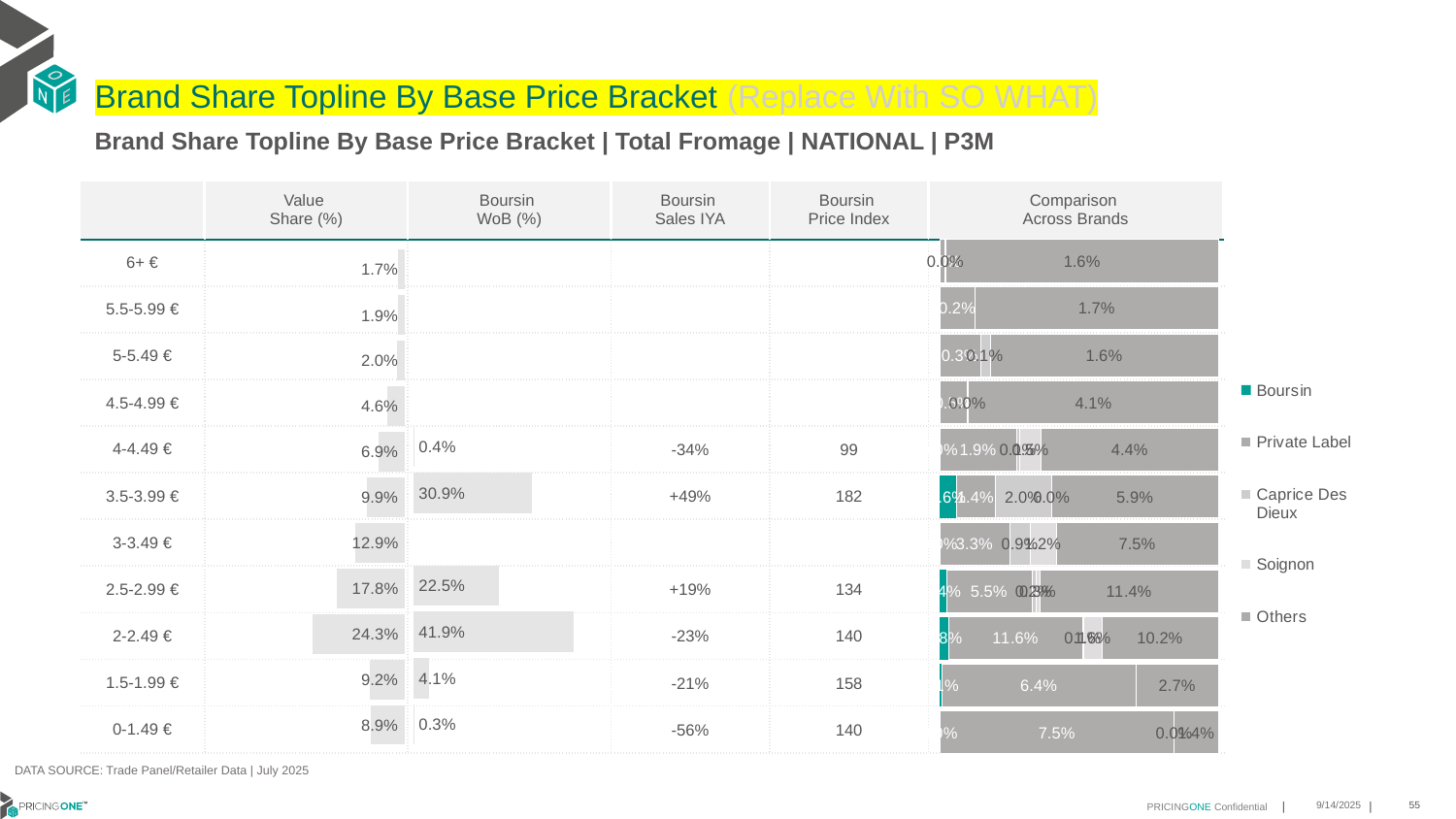

# Brand Share Topline By Base Price Bracket (Replace With SO WHAT)
Brand Share Topline By Base Price Bracket | Total Fromage | NATIONAL | P3M
|  | Value Share (%) | Boursin WoB (%) | Boursin Sales IYA | Boursin Price Index | Comparison Across Brands |
| --- | --- | --- | --- | --- | --- |
| 6+ € |  |  |  |  |  |
| 5.5-5.99 € |  |  |  |  |  |
| 5-5.49 € |  |  |  |  |  |
| 4.5-4.99 € |  |  |  |  |  |
| 4-4.49 € |  |  | -34% | 99 |  |
| 3.5-3.99 € |  |  | +49% | 182 |  |
| 3-3.49 € |  |  |  |  |  |
| 2.5-2.99 € |  |  | +19% | 134 |  |
| 2-2.49 € |  |  | -23% | 140 |  |
| 1.5-1.99 € |  |  | -21% | 158 |  |
| 0-1.49 € |  |  | -56% | 140 |  |

### Chart

| Category | Boursin | Private Label | Caprice Des Dieux | Soignon | Others |
|---|---|---|---|---|---|
| 6+ € | None | 0.0003305663752722858 | None | 5.41658090235775e-05 | 0.01631964532277691 |
| 5.5-5.99 € | None | 0.002422229295471721 | None | None | 0.01661139718440601 |
| 5-5.49 € | None | 0.002893465359741278 | 0.0006910128191048723 | None | 0.01624303010192369 |
| 4.5-4.99 € | None | 0.004506337224189261 | 0.0002914075500102933 | None | 0.04137856474730221 |
| 4-4.49 € | 6.707823043742093e-05 | 0.01895208569003325 | 0.0008685385654862185 | 0.005271131314669479 | 0.04398261338447014 |
| 3.5-3.99 € | 0.005893115539872279 | 0.013879238139532797 | 0.020029439688114176 | 3.1237450903673766e-05 | 0.05925555138607428 |
| 3-3.49 € | 5.5899138455006776e-06 | 0.032546092553145244 | 0.009310490020183275 | 0.012010734762252595 | 0.07502754332933836 |
| 2.5-2.99 € | 0.0042781196847330675 | 0.05479782463536669 | 0.0023458414085719462 | 0.002733592205201067 | 0.1140442230709077 |
| 2-2.49 € | 0.007974154092364044 | 0.11617114114660547 | 0.0010868233033067042 | 0.01574060146497428 | 0.10165996611610231 |
| 1.5-1.99 € | 0.000783055113322963 | 0.06379793980245323 | None | None | 0.02708851061122317 |
| 0-1.49 € | 4.838461094540636e-05 | 0.07450298016383464 | 7.152558884700919e-06 | None | 0.014067388253621813 |

### Chart

| Category | Value Share |
|---|---|
|  | 0.016704377507072776 |

### Chart

| Category | Brand WoB % |
|---|---|
|  | None |
DATA SOURCE: Trade Panel/Retailer Data | July 2025

9/14/2025
55